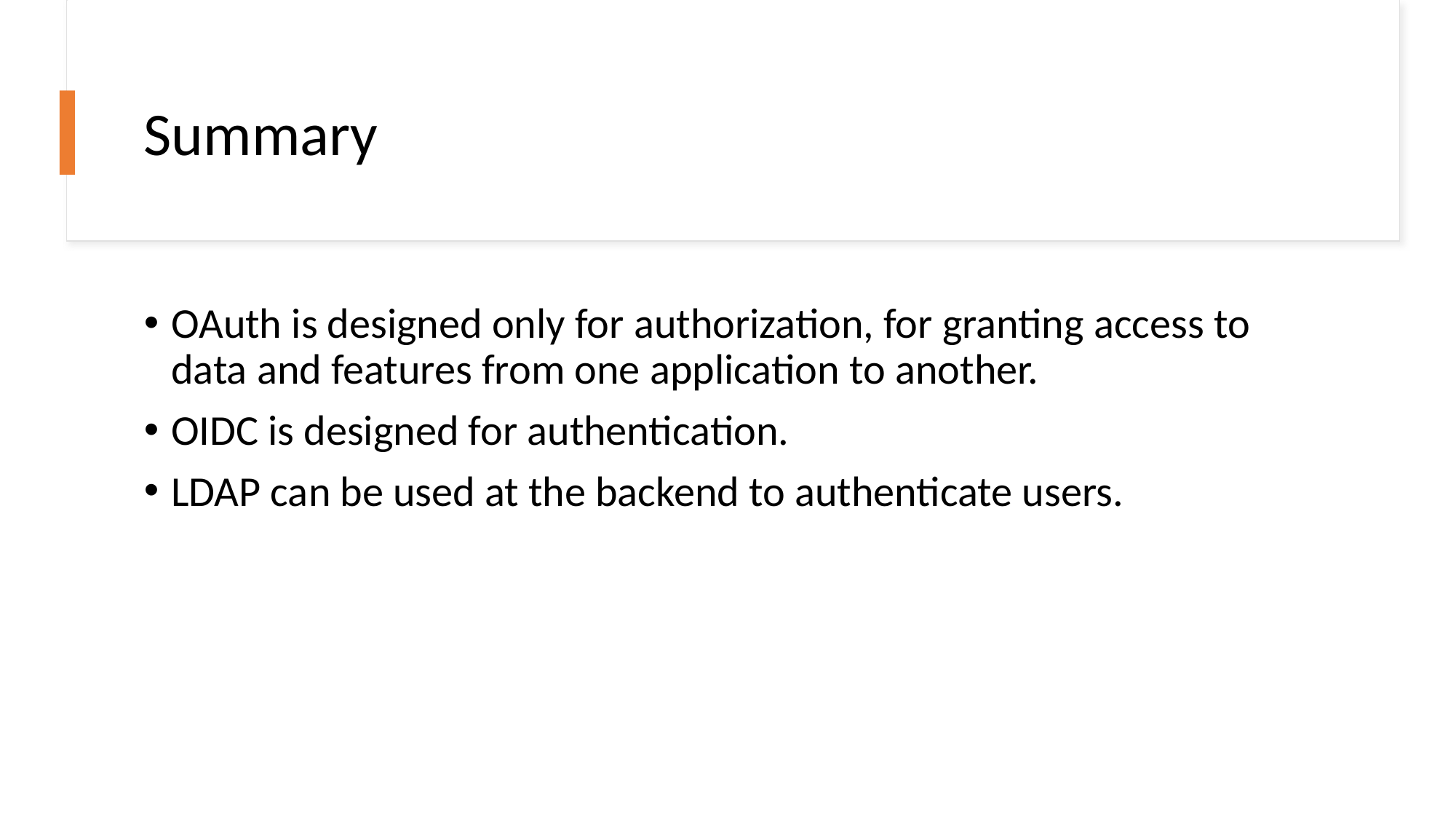

# Summary

OAuth is designed only for authorization, for granting access to data and features from one application to another.
OIDC is designed for authentication.
LDAP can be used at the backend to authenticate users.